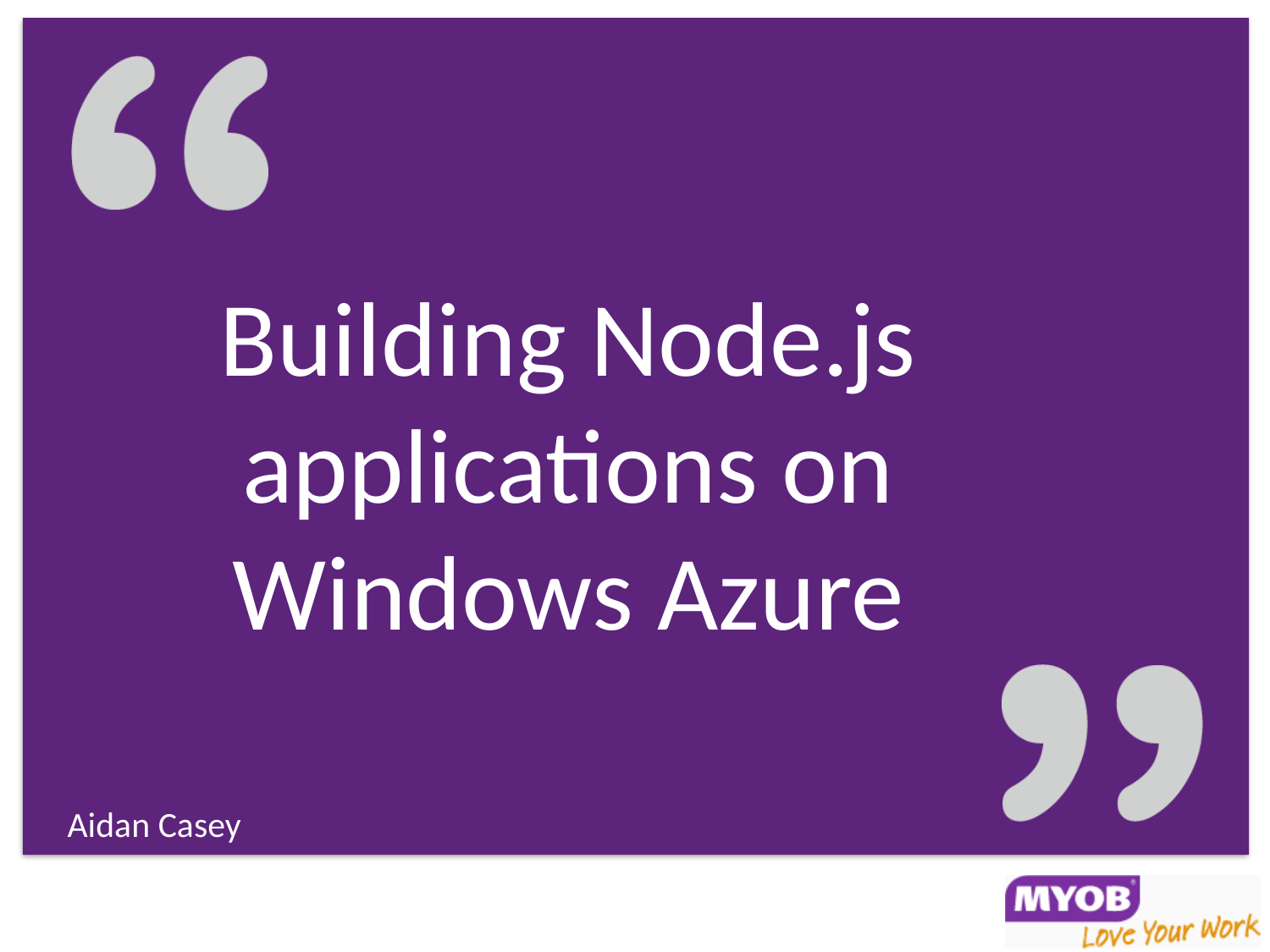

# Building Node.js applications on Windows Azure

Aidan Casey